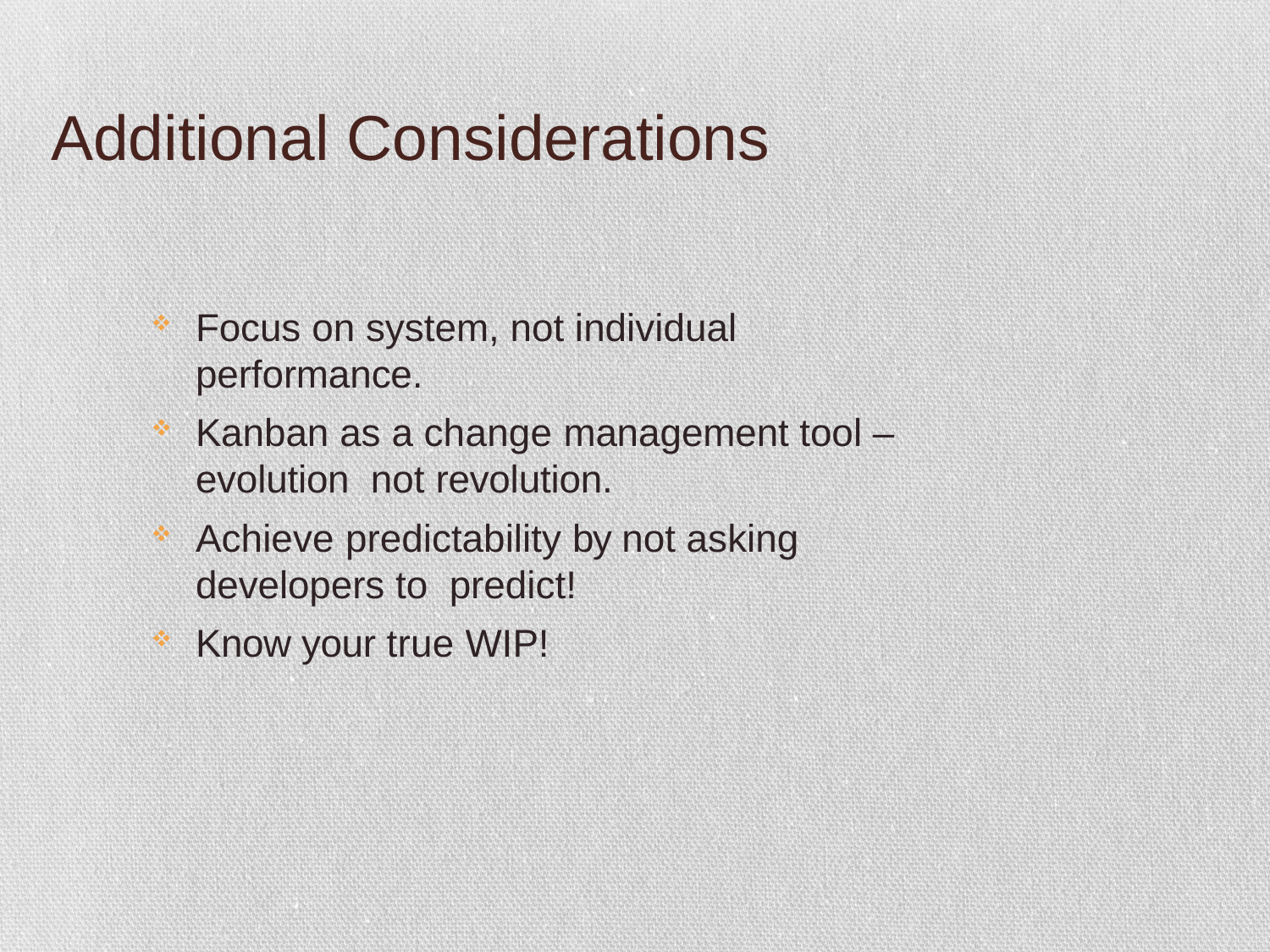

# Additional Considerations
Focus on system, not individual performance.
Kanban as a change management tool – evolution  not revolution.
Achieve predictability by not asking developers to  predict!
Know your true WIP!